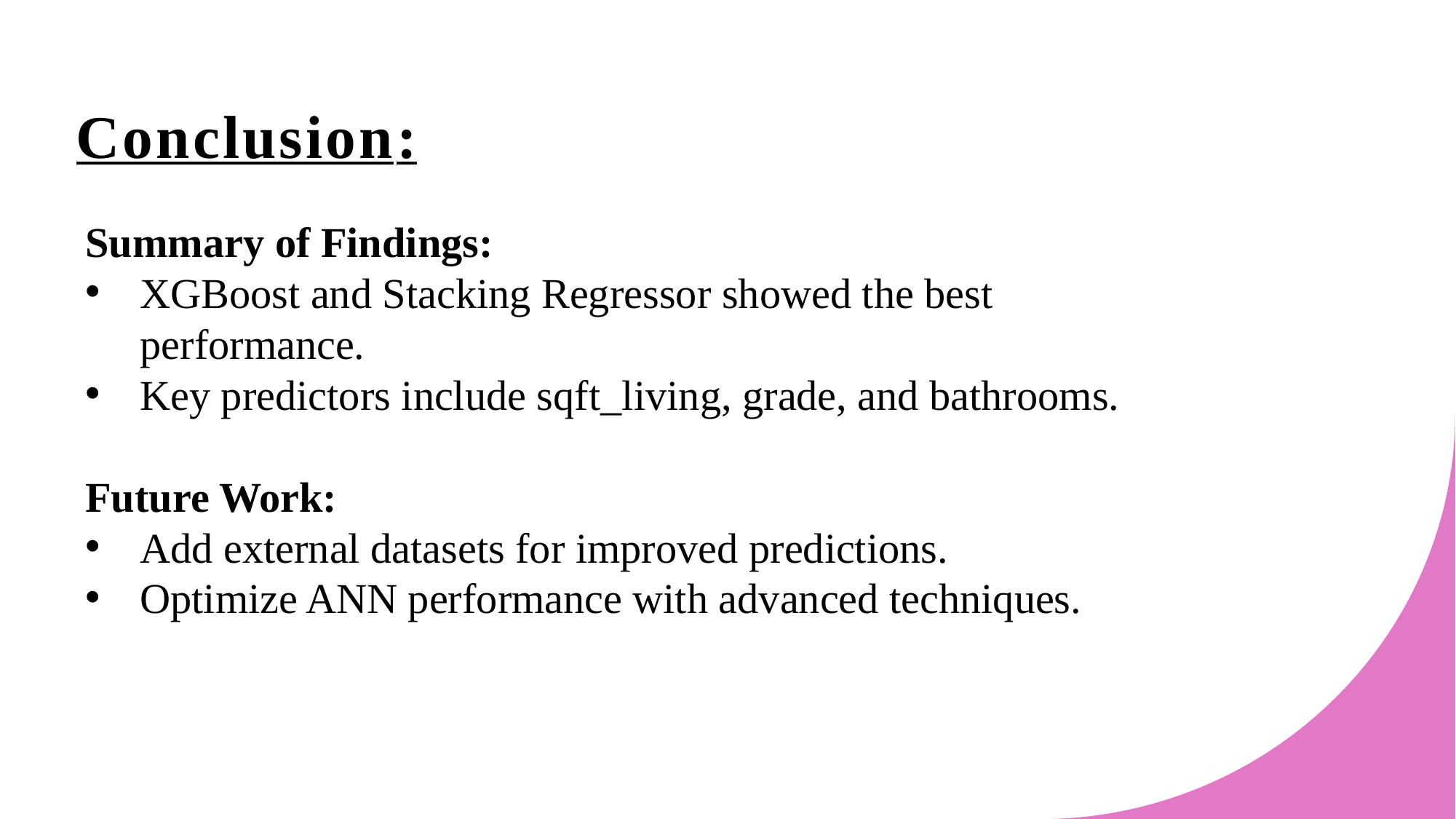

# Conclusion:
Summary of Findings:
XGBoost and Stacking Regressor showed the best performance.
Key predictors include sqft_living, grade, and bathrooms.

Future Work:
Add external datasets for improved predictions.
Optimize ANN performance with advanced techniques.